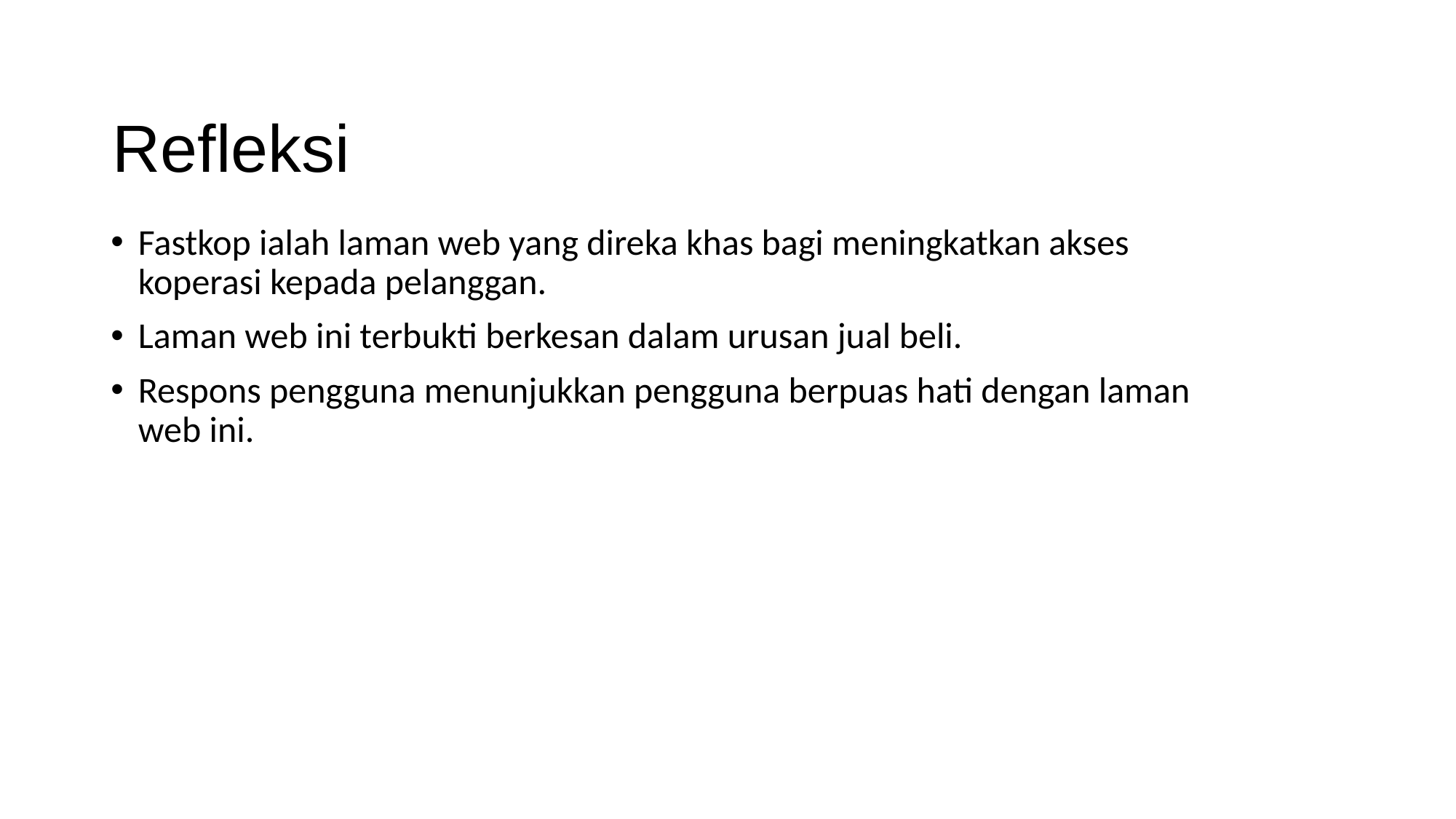

# Refleksi
Fastkop ialah laman web yang direka khas bagi meningkatkan akses koperasi kepada pelanggan.
Laman web ini terbukti berkesan dalam urusan jual beli.
Respons pengguna menunjukkan pengguna berpuas hati dengan laman web ini.